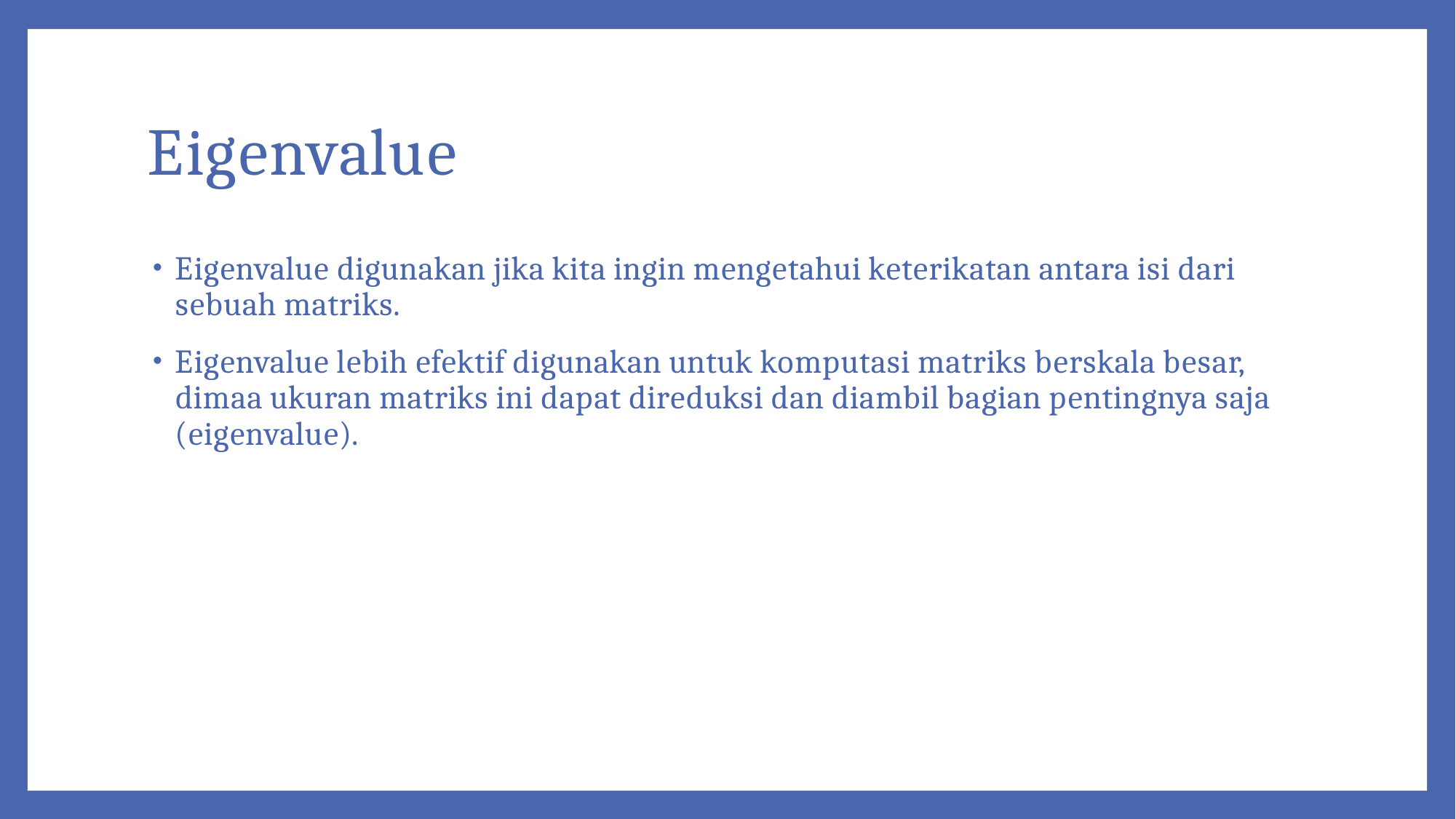

# Eigenvalue
Eigenvalue digunakan jika kita ingin mengetahui keterikatan antara isi dari sebuah matriks.
Eigenvalue lebih efektif digunakan untuk komputasi matriks berskala besar, dimaa ukuran matriks ini dapat direduksi dan diambil bagian pentingnya saja (eigenvalue).